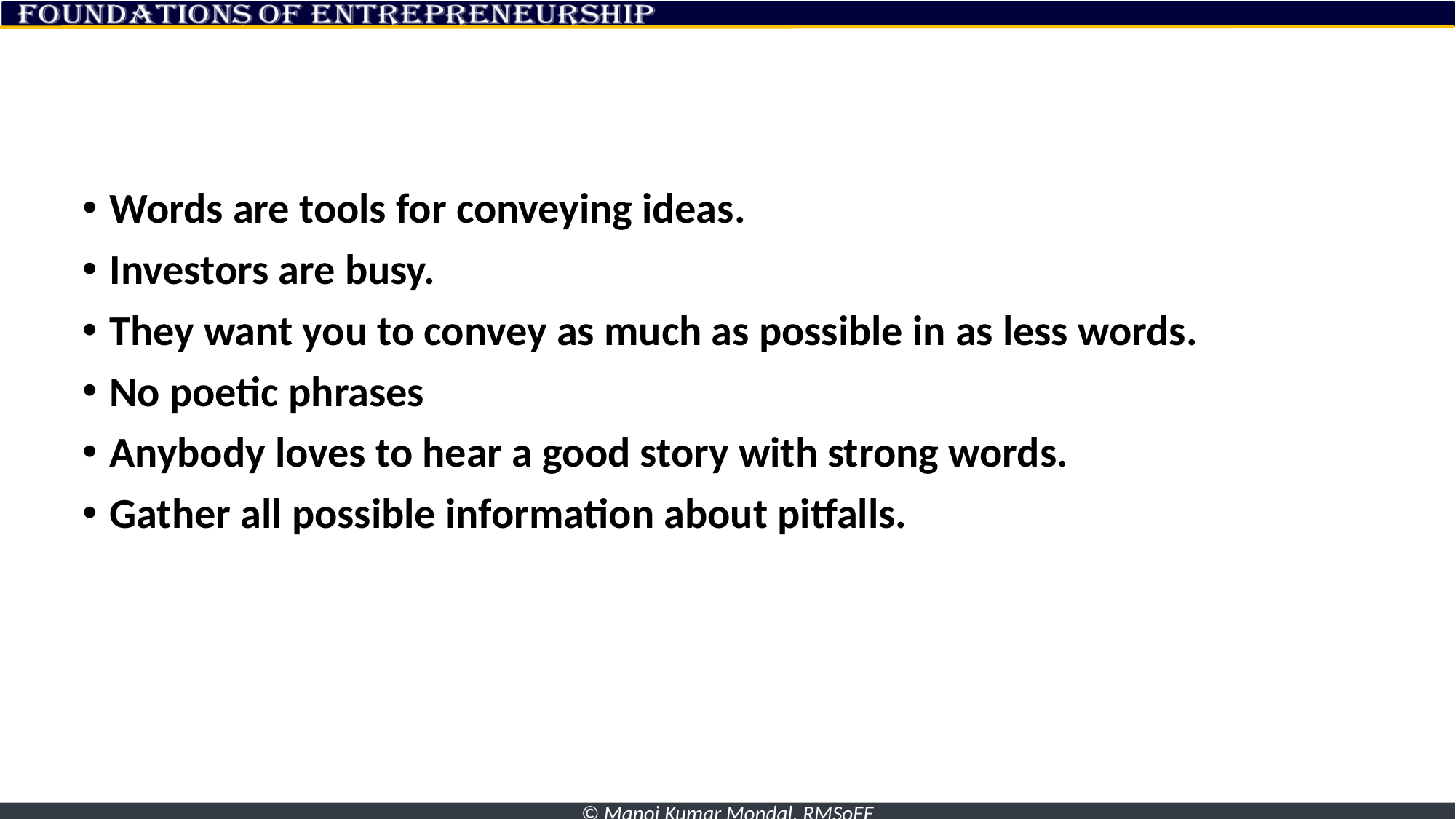

#
Words are tools for conveying ideas.
Investors are busy.
They want you to convey as much as possible in as less words.
No poetic phrases
Anybody loves to hear a good story with strong words.
Gather all possible information about pitfalls.